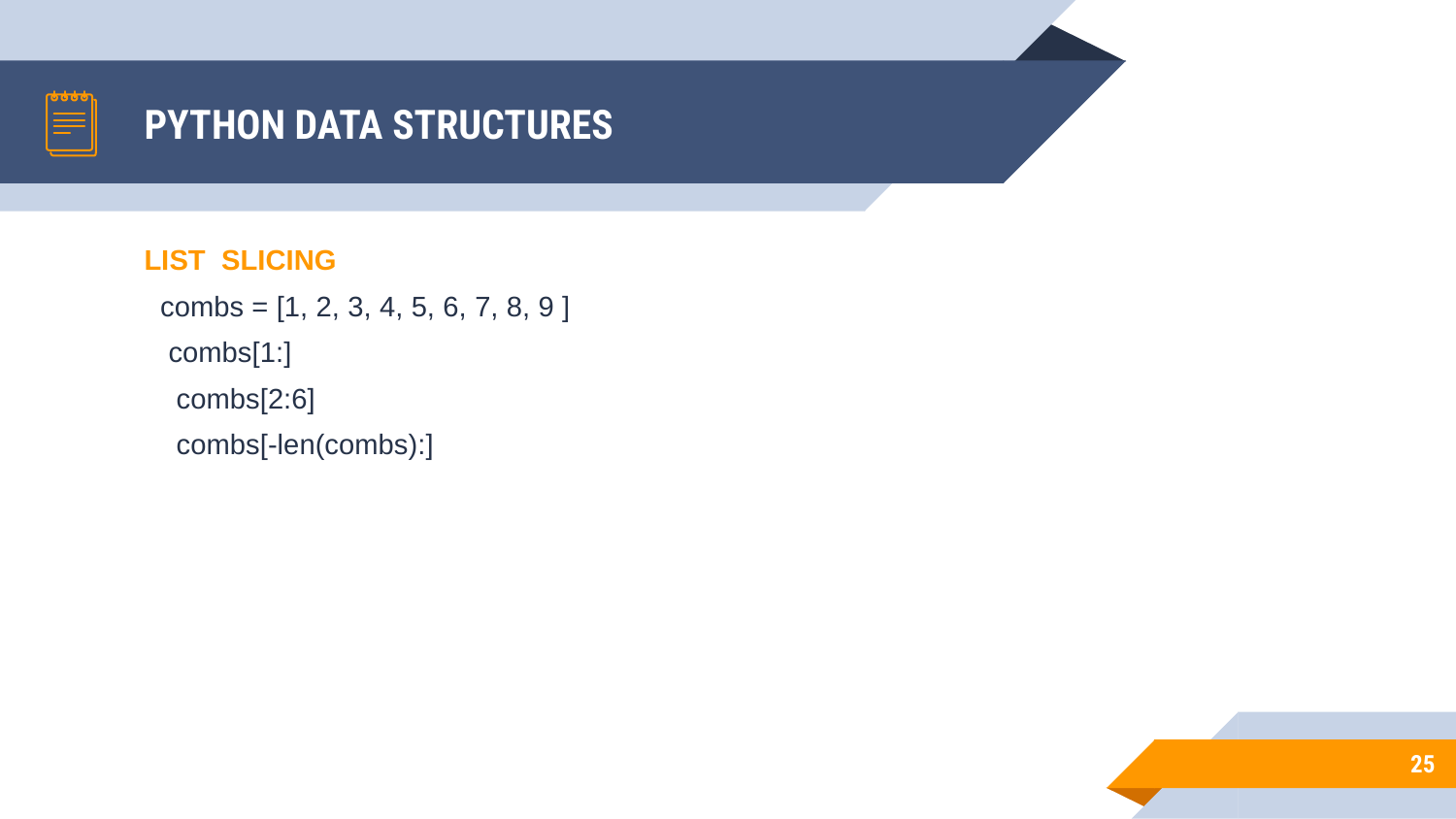

# PYTHON DATA STRUCTURES

LIST  SLICING
combs = [1, 2, 3, 4, 5, 6, 7, 8, 9 ]
 combs[1:]
  combs[2:6]
  combs[-len(combs):]

25